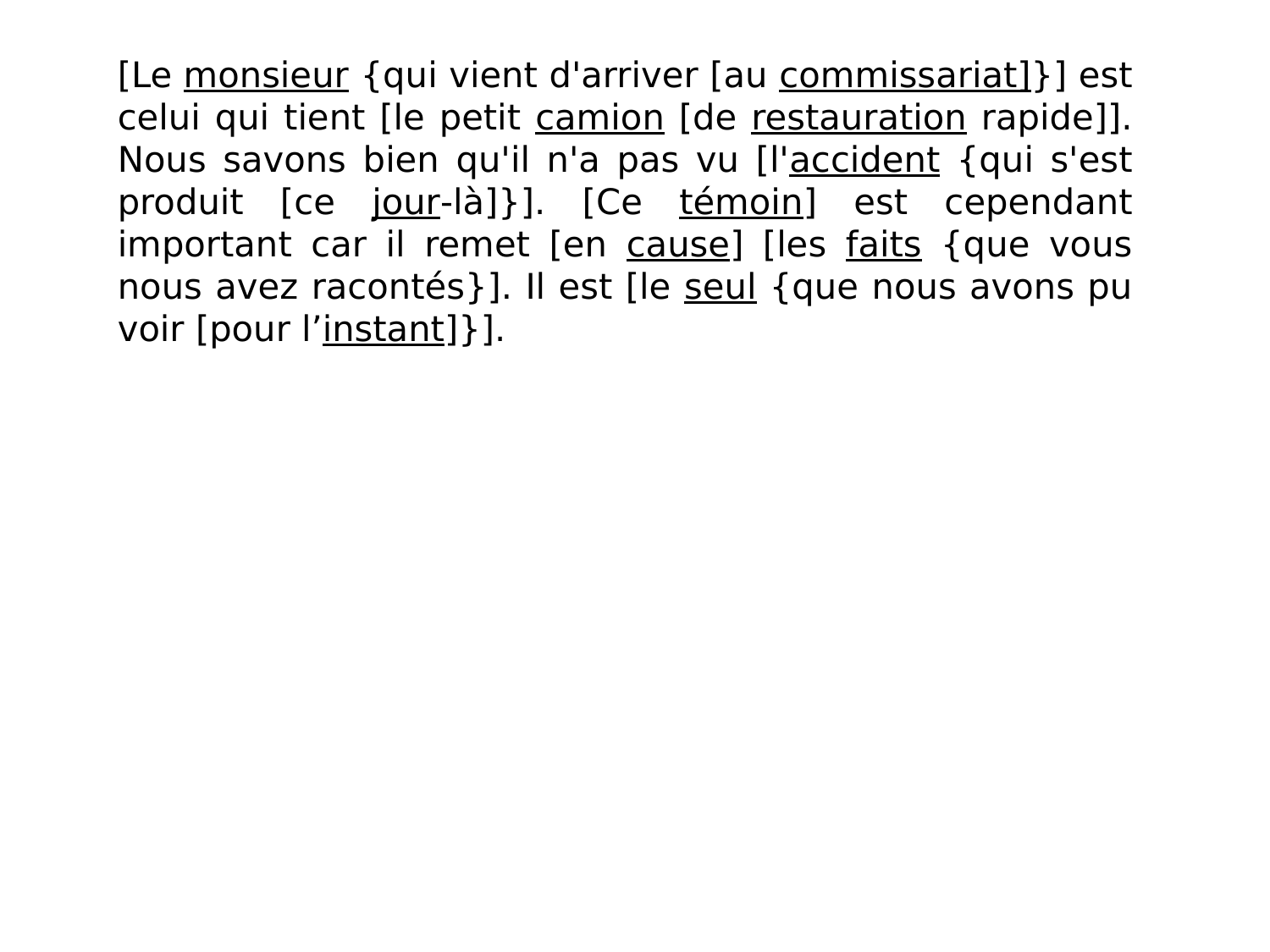

[Le monsieur {qui vient d'arriver [au commissariat]}] est celui qui tient [le petit camion [de restauration rapide]]. Nous savons bien qu'il n'a pas vu [l'accident {qui s'est produit [ce jour-là]}]. [Ce témoin] est cependant important car il remet [en cause] [les faits {que vous nous avez racontés}]. Il est [le seul {que nous avons pu voir [pour l’instant]}].